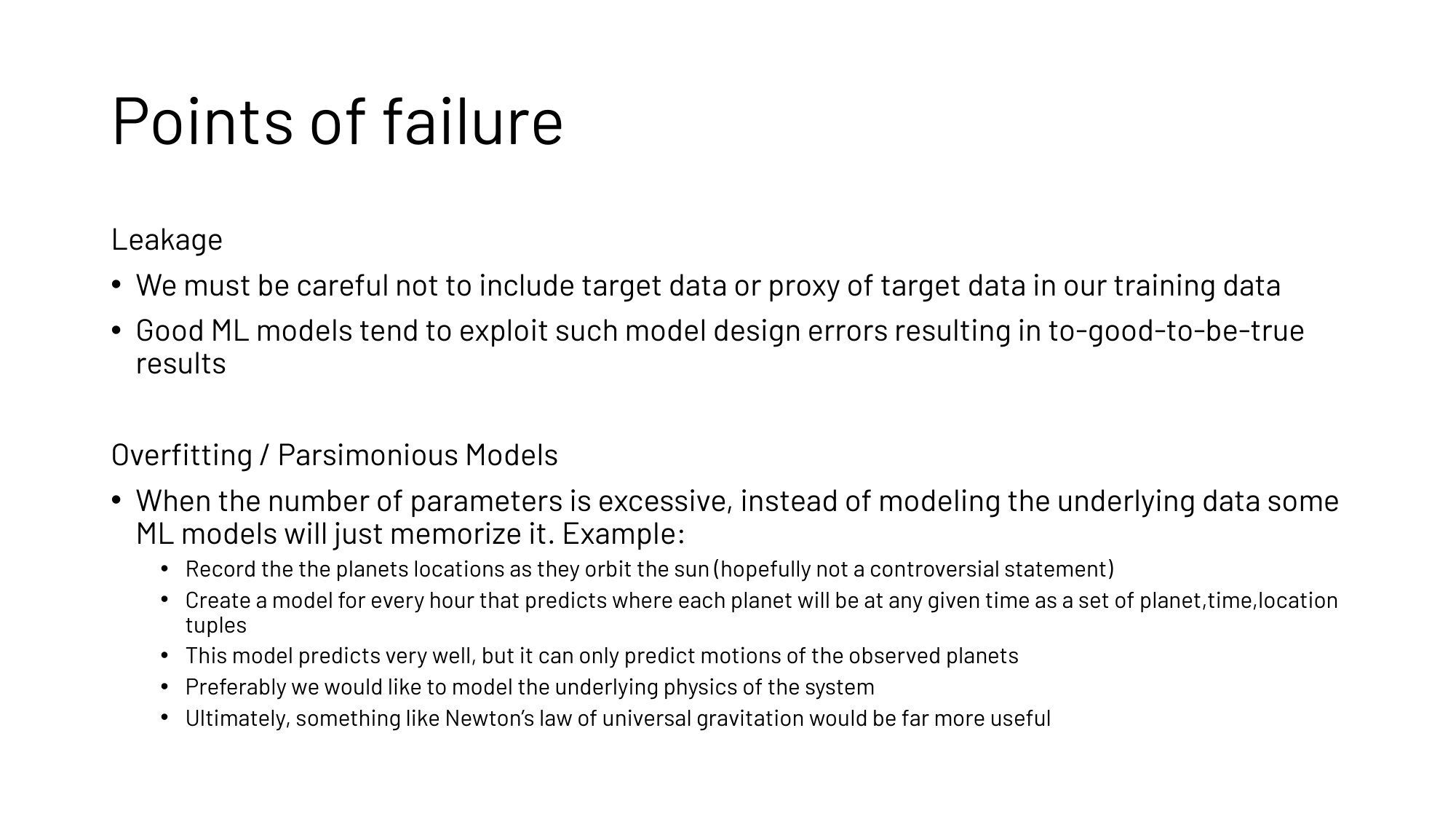

# Points of failure
Leakage
We must be careful not to include target data or proxy of target data in our training data
Good ML models tend to exploit such model design errors resulting in to-good-to-be-true results

Overfitting / Parsimonious Models
When the number of parameters is excessive, instead of modeling the underlying data some ML models will just memorize it. Example:
Record the the planets locations as they orbit the sun (hopefully not a controversial statement)
Create a model for every hour that predicts where each planet will be at any given time as a set of planet,time,location tuples
This model predicts very well, but it can only predict motions of the observed planets
Preferably we would like to model the underlying physics of the system
Ultimately, something like Newton’s law of universal gravitation would be far more useful